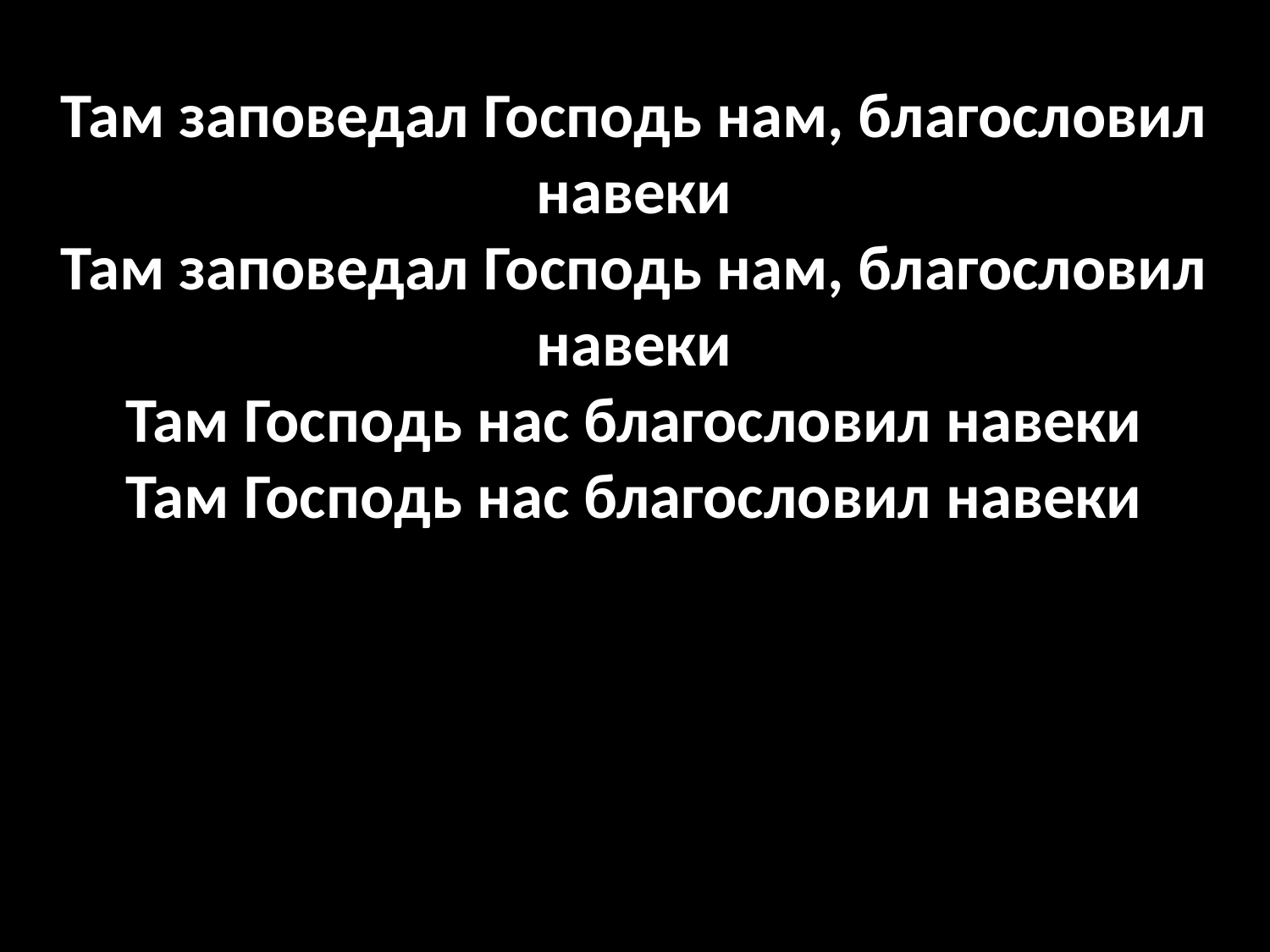

# Там заповедал Господь нам, благословил навеки Там заповедал Господь нам, благословил навеки Там Господь нас благословил навеки Там Господь нас благословил навеки